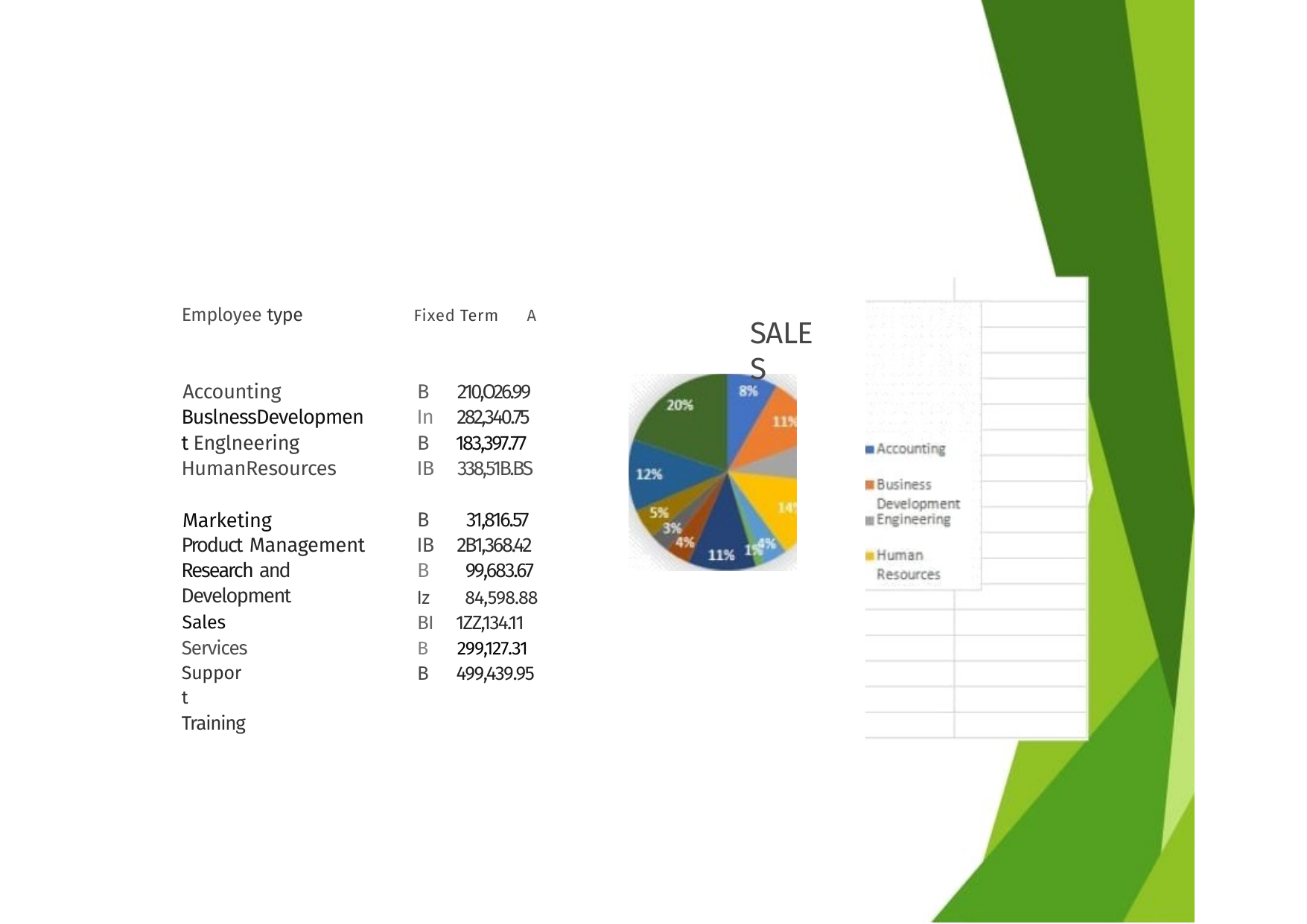

Employee type
Fixed Term	A
# SALES
Accounting BuslnessDevelopment Englneering HumanResources
B	210,O26.99
In	282,340.75
B	183,397.77
IB	338,51B.BS
Marketing
Product Management Research and Development
Sales Services Support Training
B	31,816.57
IB	2B1,368.42
B	99,683.67
Iz	84,598.88
BI	1ZZ,134.11
B	299,127.31
B	499,439.95